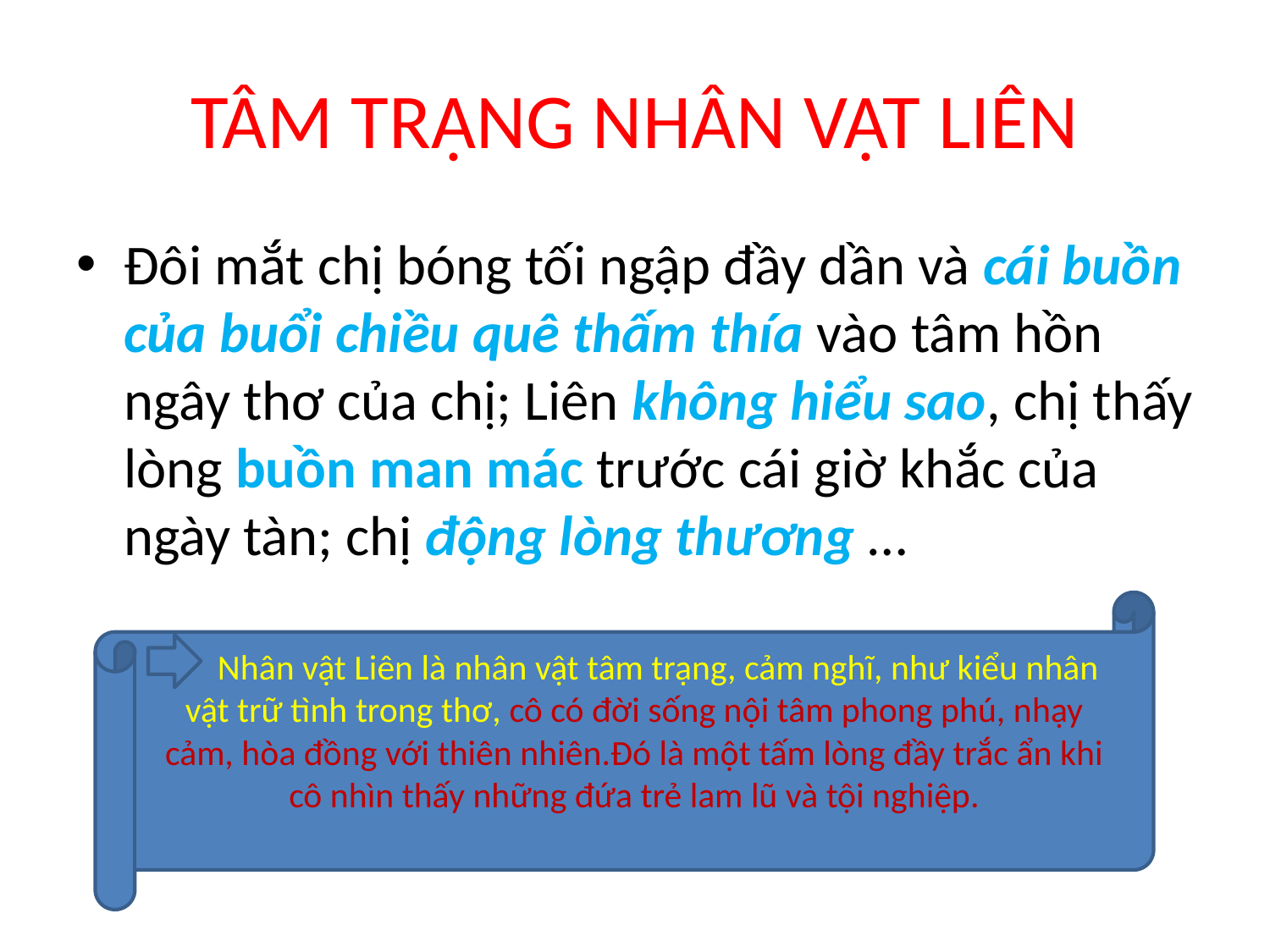

# TÂM TRẠNG NHÂN VẬT LIÊN
Đôi mắt chị bóng tối ngập đầy dần và cái buồn của buổi chiều quê thấm thía vào tâm hồn ngây thơ của chị; Liên không hiểu sao, chị thấy lòng buồn man mác trước cái giờ khắc của ngày tàn; chị động lòng thương …
      Nhân vật Liên là nhân vật tâm trạng, cảm nghĩ, như kiểu nhân vật trữ tình trong thơ, cô có đời sống nội tâm phong phú, nhạy cảm, hòa đồng với thiên nhiên.Đó là một tấm lòng đầy trắc ẩn khi cô nhìn thấy những đứa trẻ lam lũ và tội nghiệp.